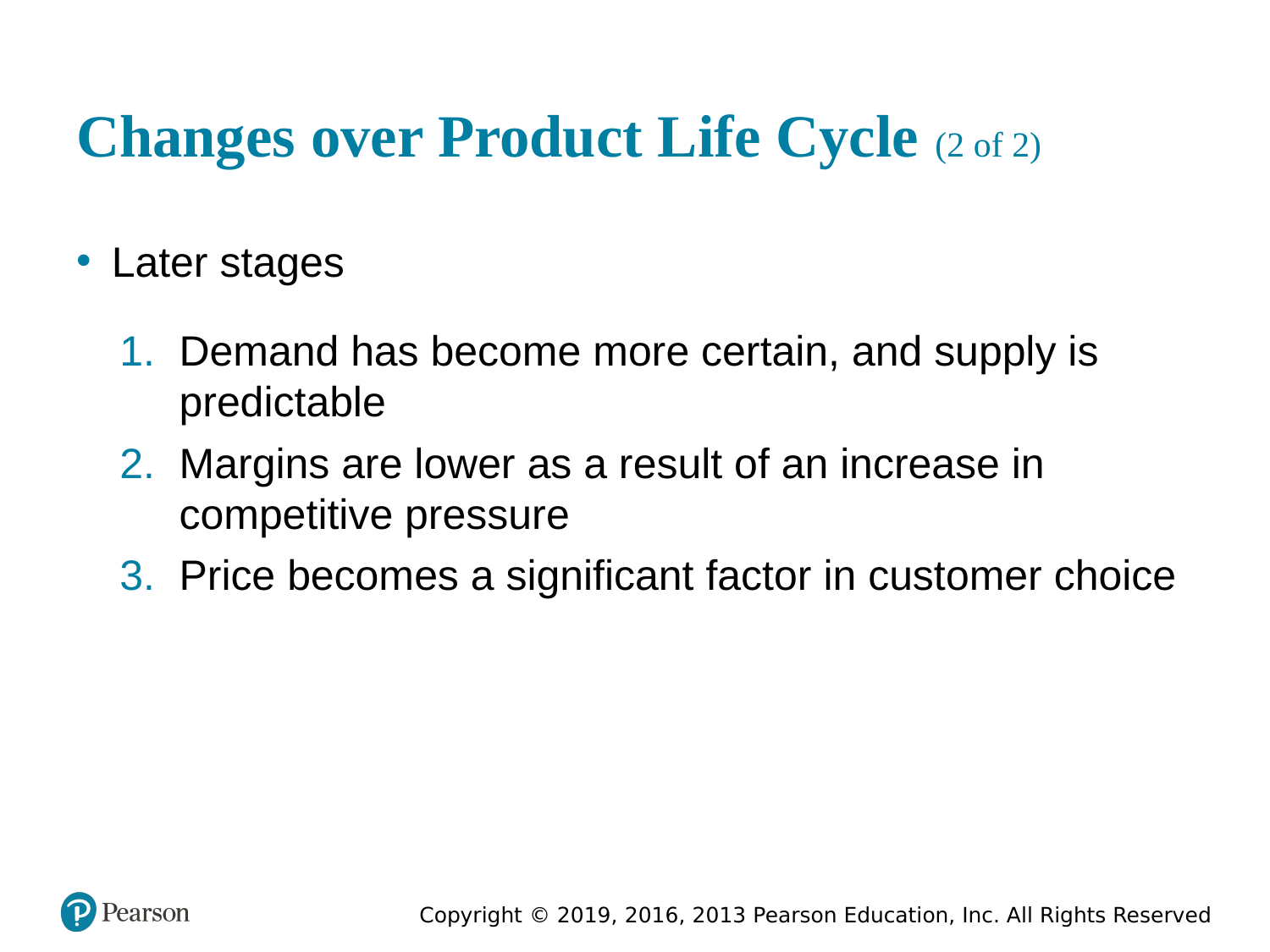

# Changes over Product Life Cycle (2 of 2)
Later stages
Demand has become more certain, and supply is predictable
Margins are lower as a result of an increase in competitive pressure
Price becomes a significant factor in customer choice